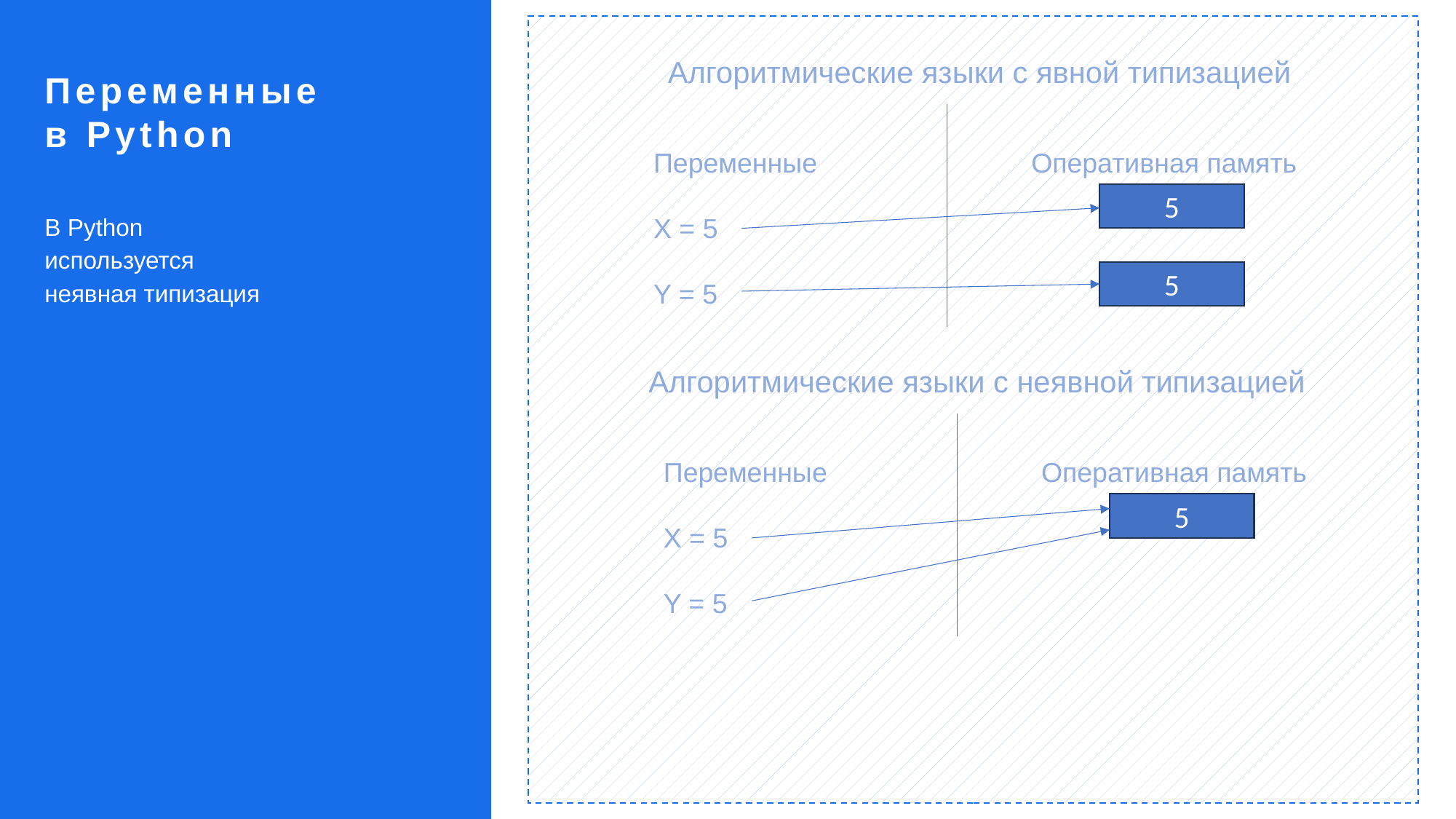

Алгоритмические языки с явной типизацией
Переменные
в Python
Переменные

X = 5

Y = 5
Оперативная память
5
В Python используется неявная типизация
5
Алгоритмические языки с неявной типизацией

Переменные

X = 5

Y = 5
Оперативная память
5